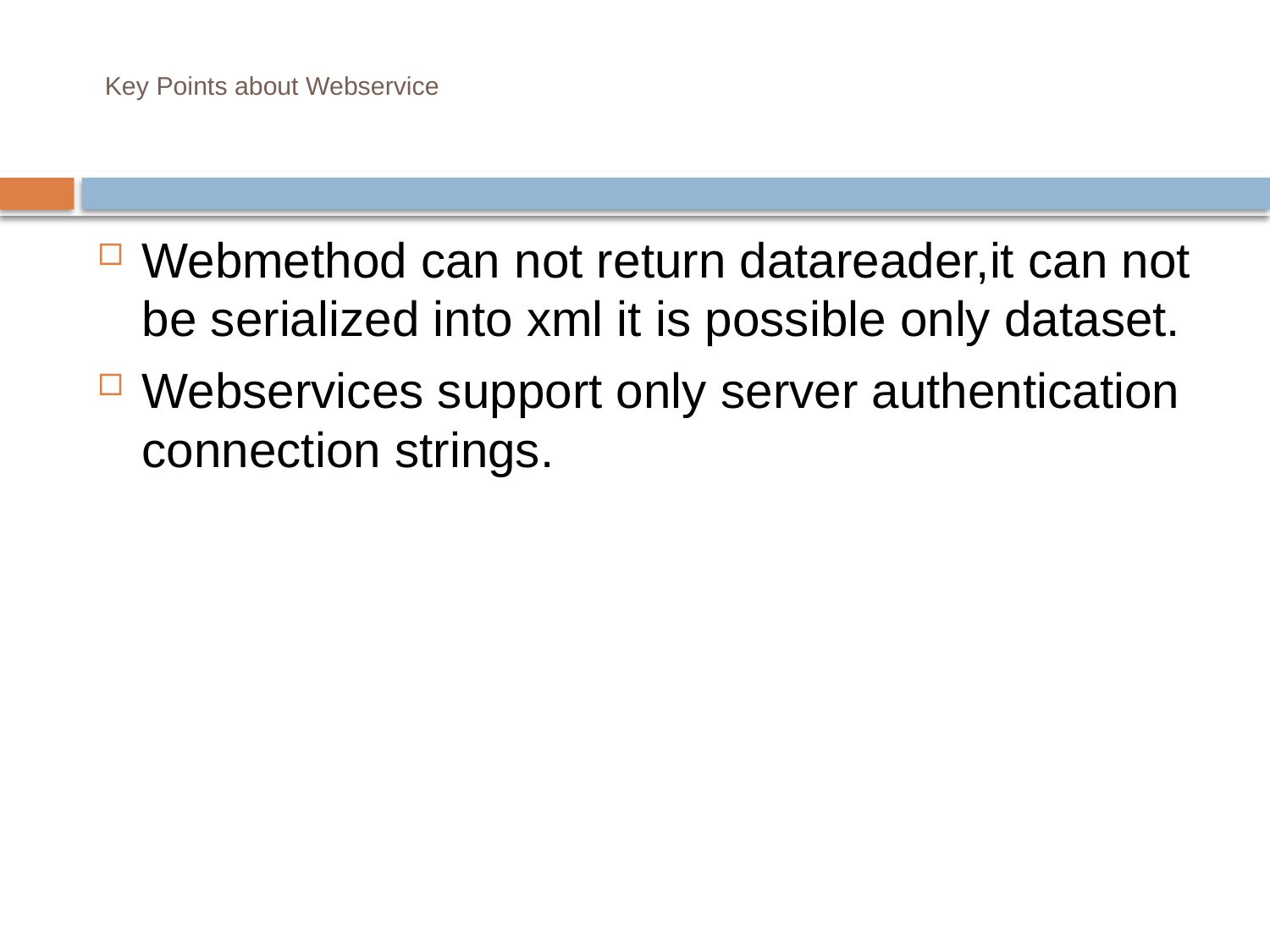

# Key Points about Webservice
Webmethod can not return datareader,it can not be serialized into xml it is possible only dataset.
Webservices support only server authentication connection strings.